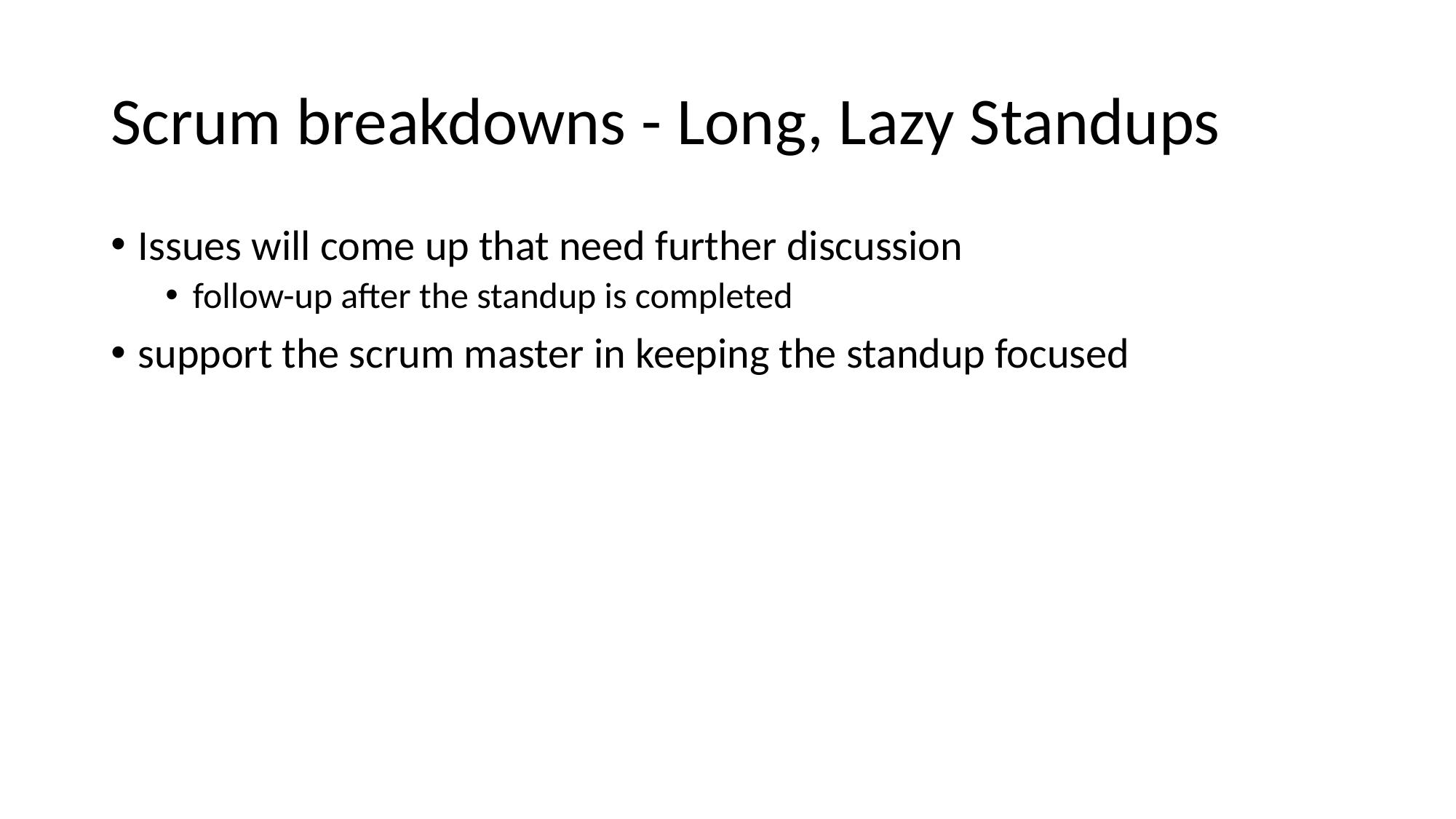

# Scrum breakdowns - Long, Lazy Standups
Issues will come up that need further discussion
follow-up after the standup is completed
support the scrum master in keeping the standup focused